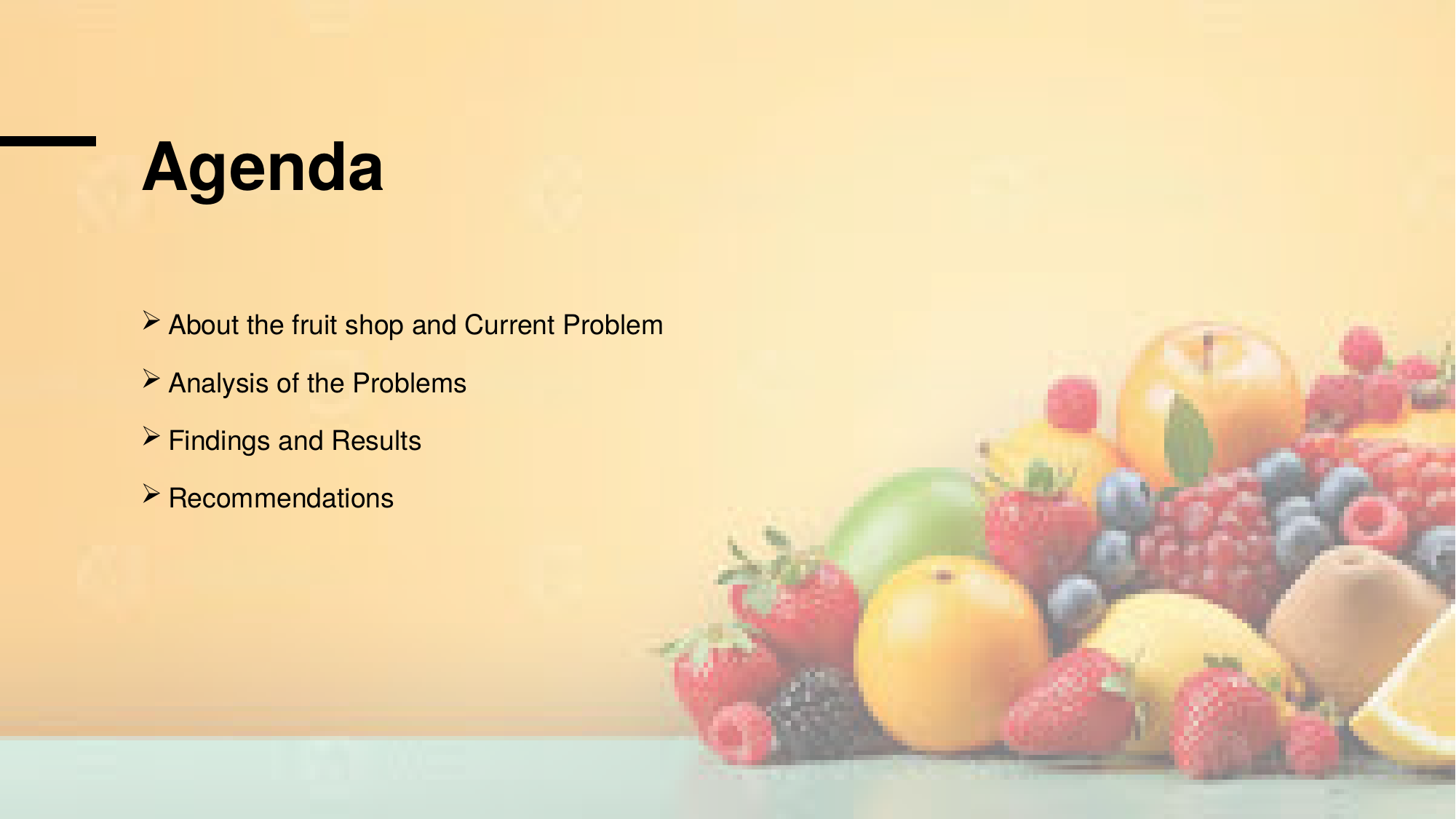

# Agenda
About the fruit shop and Current Problem
Analysis of the Problems
Findings and Results
Recommendations